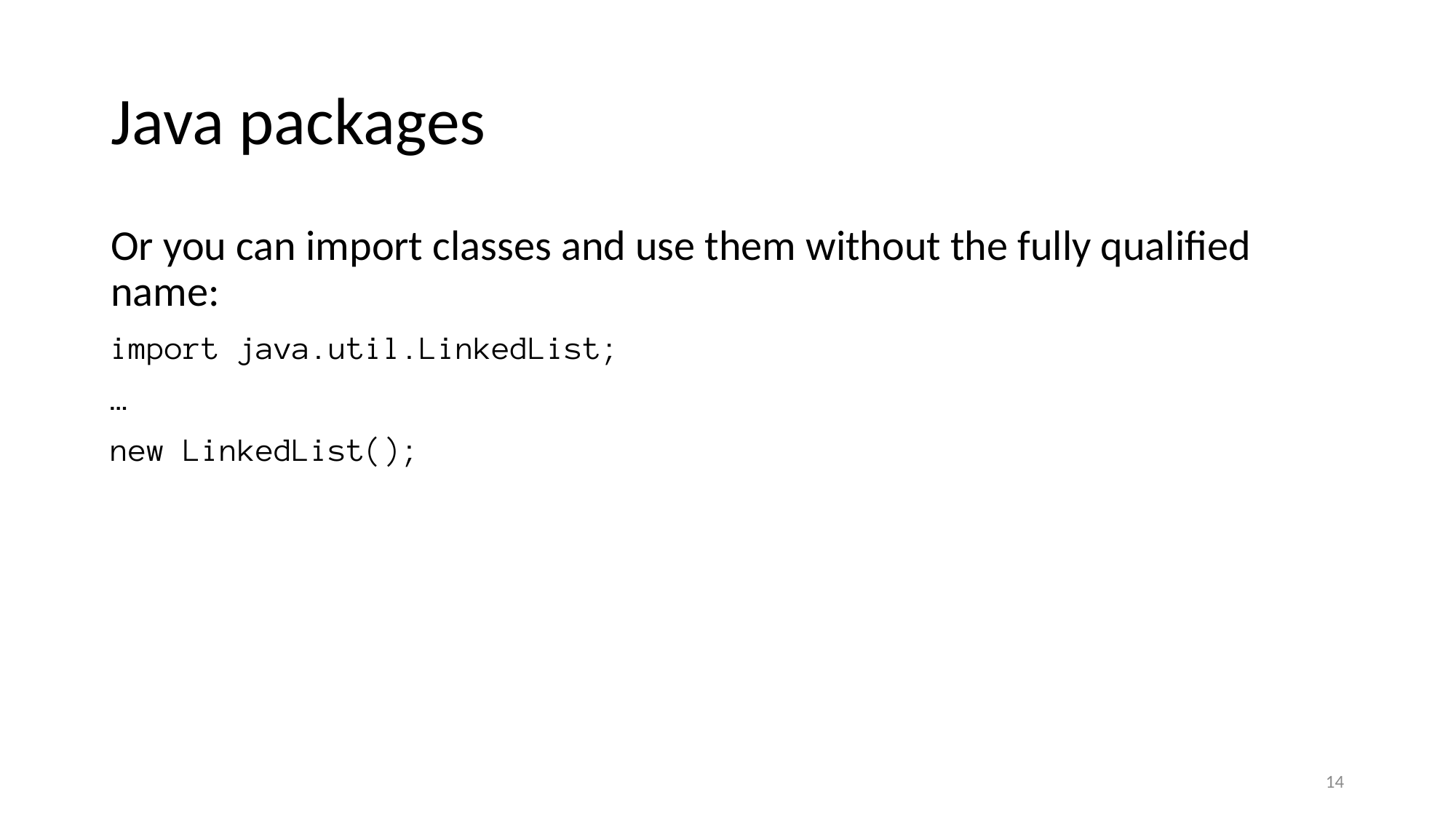

# Java packages
Or you can import classes and use them without the fully qualified name:
import java.util.LinkedList;
…
new LinkedList();

14